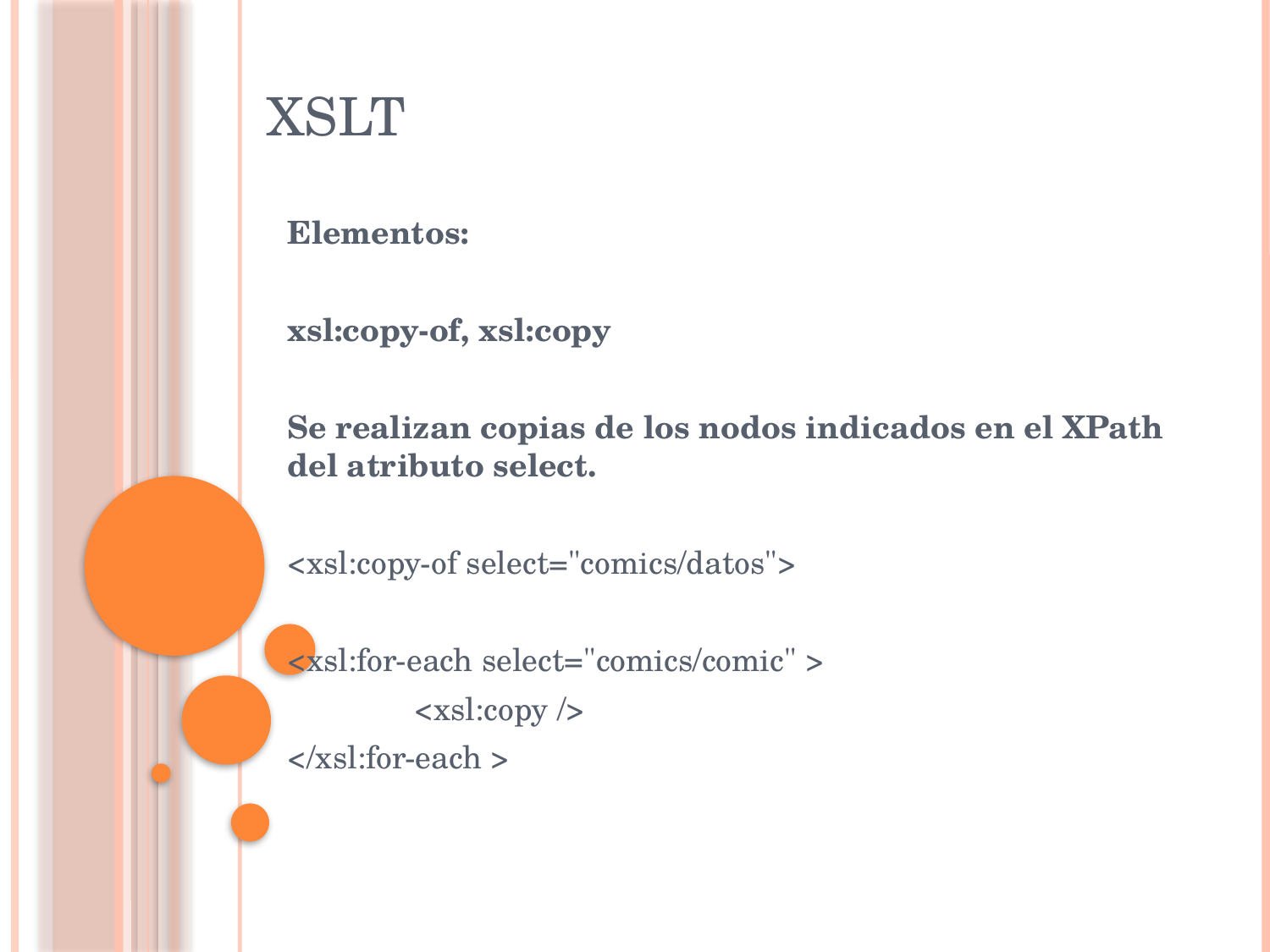

# XSLT
Elementos:

xsl:copy-of, xsl:copy

Se realizan copias de los nodos indicados en el XPath del atributo select.

<xsl:copy-of select="comics/datos">

<xsl:for-each select="comics/comic" >
	<xsl:copy />
</xsl:for-each >